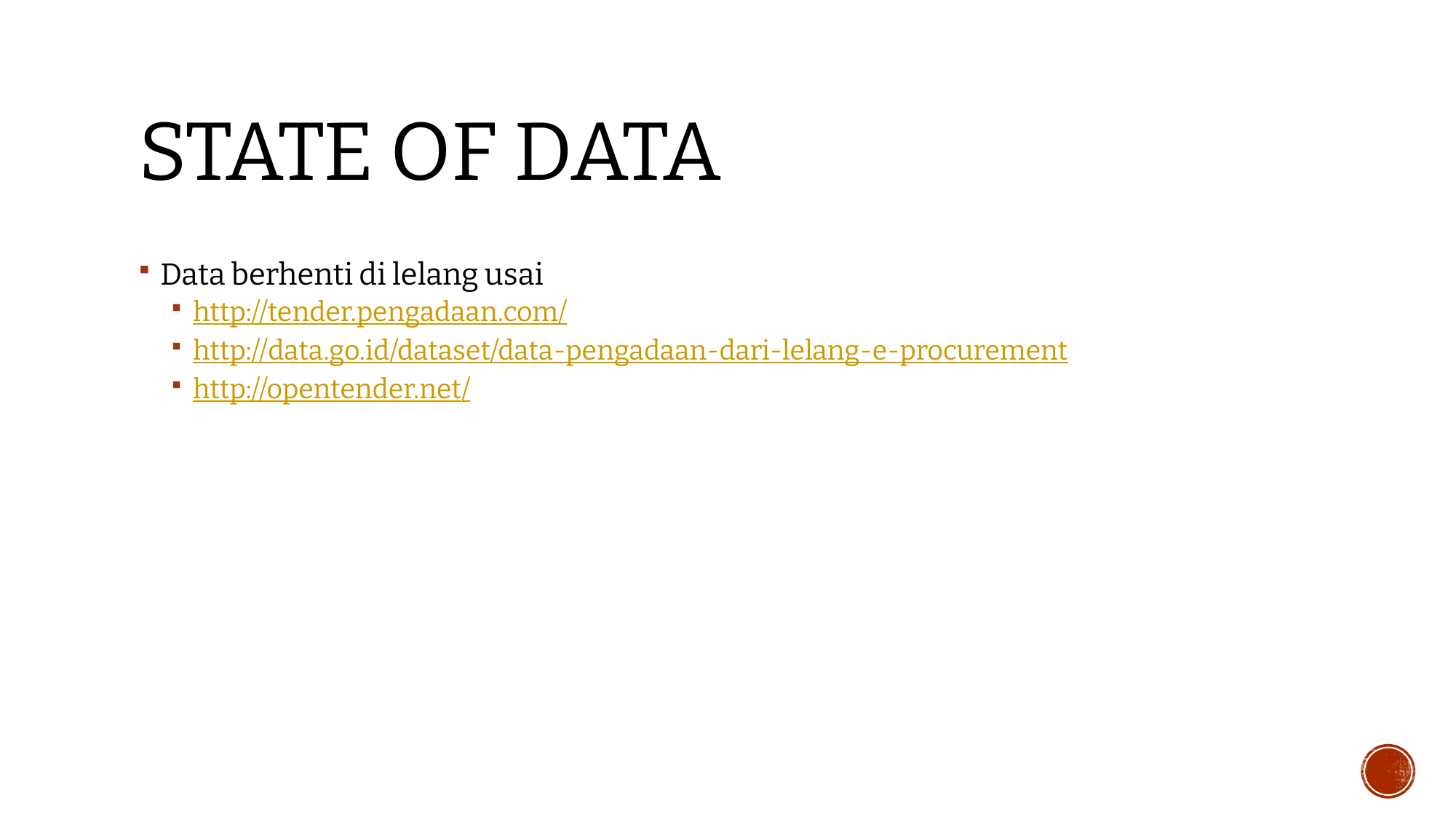

# State of Data
Data berhenti di lelang usai
http://tender.pengadaan.com/
http://data.go.id/dataset/data-pengadaan-dari-lelang-e-procurement
http://opentender.net/